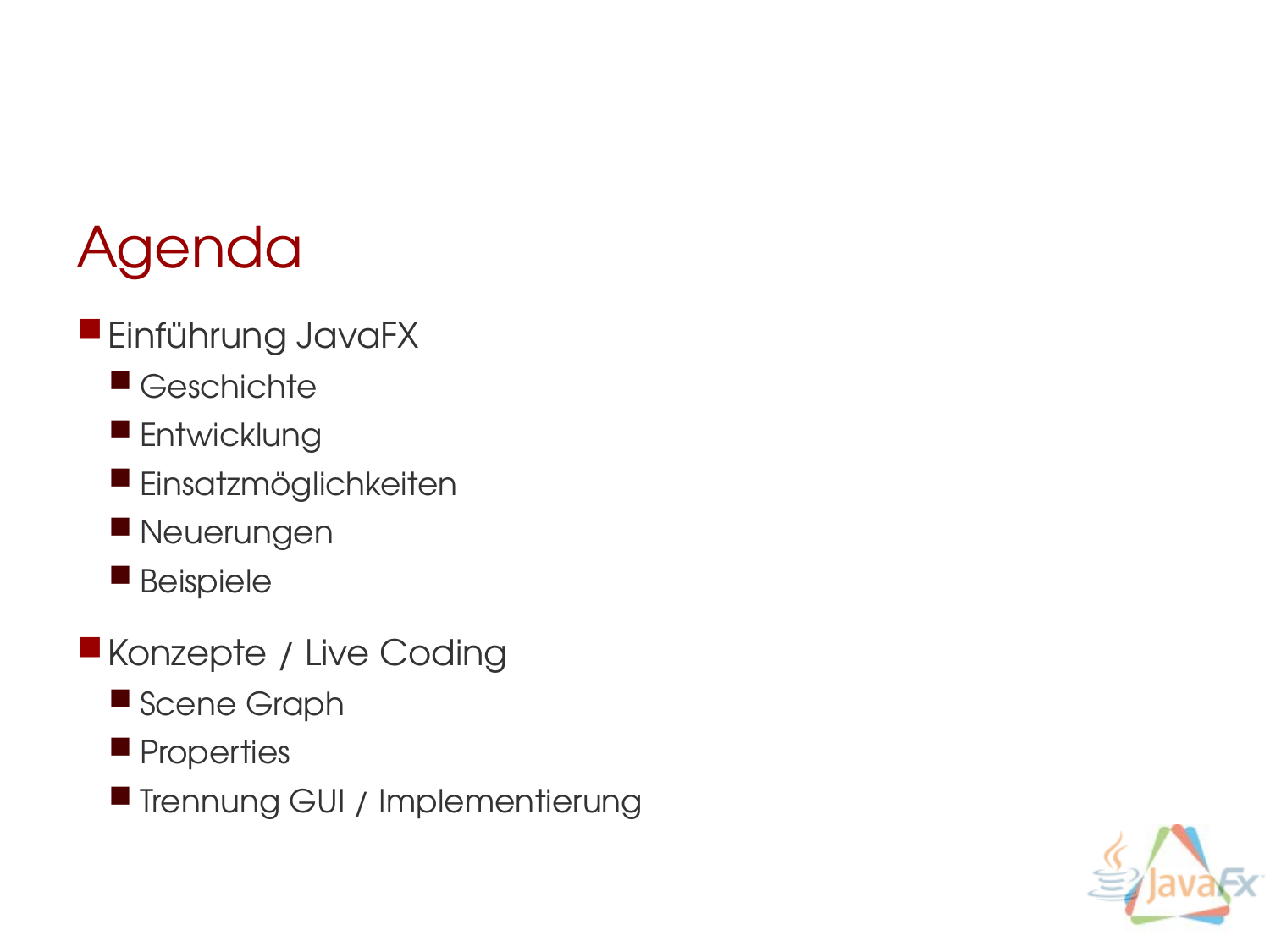

# Agenda
Einführung JavaFX
Geschichte
Entwicklung
Einsatzmöglichkeiten
Neuerungen
Beispiele
Konzepte / Live Coding
Scene Graph
Properties
Trennung GUI / Implementierung